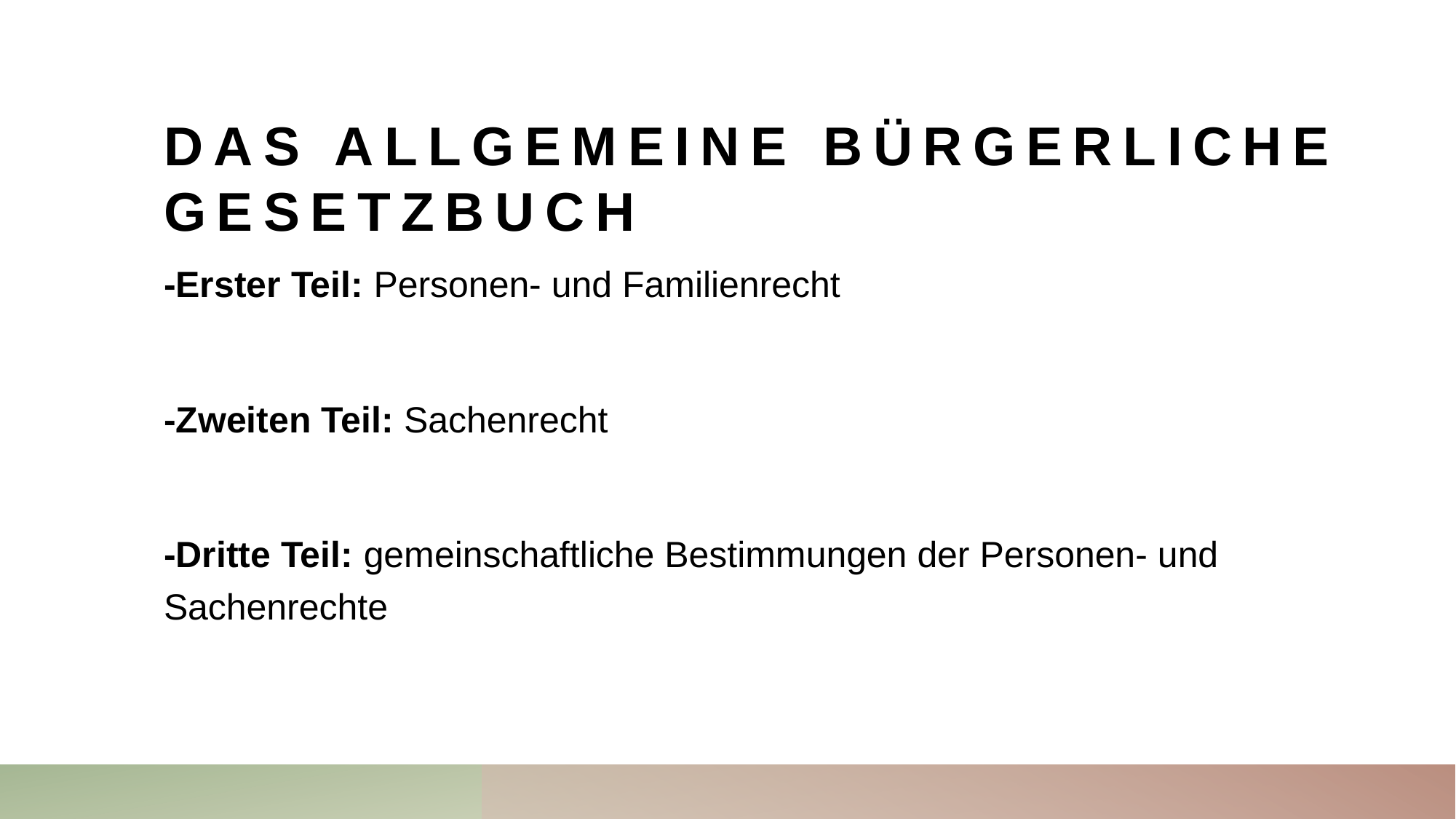

# Das Allgemeine Bürgerliche Gesetzbuch
-Erster Teil: Personen- und Familienrecht

-Zweiten Teil: Sachenrecht

-Dritte Teil: gemeinschaftliche Bestimmungen der Personen- und Sachenrechte